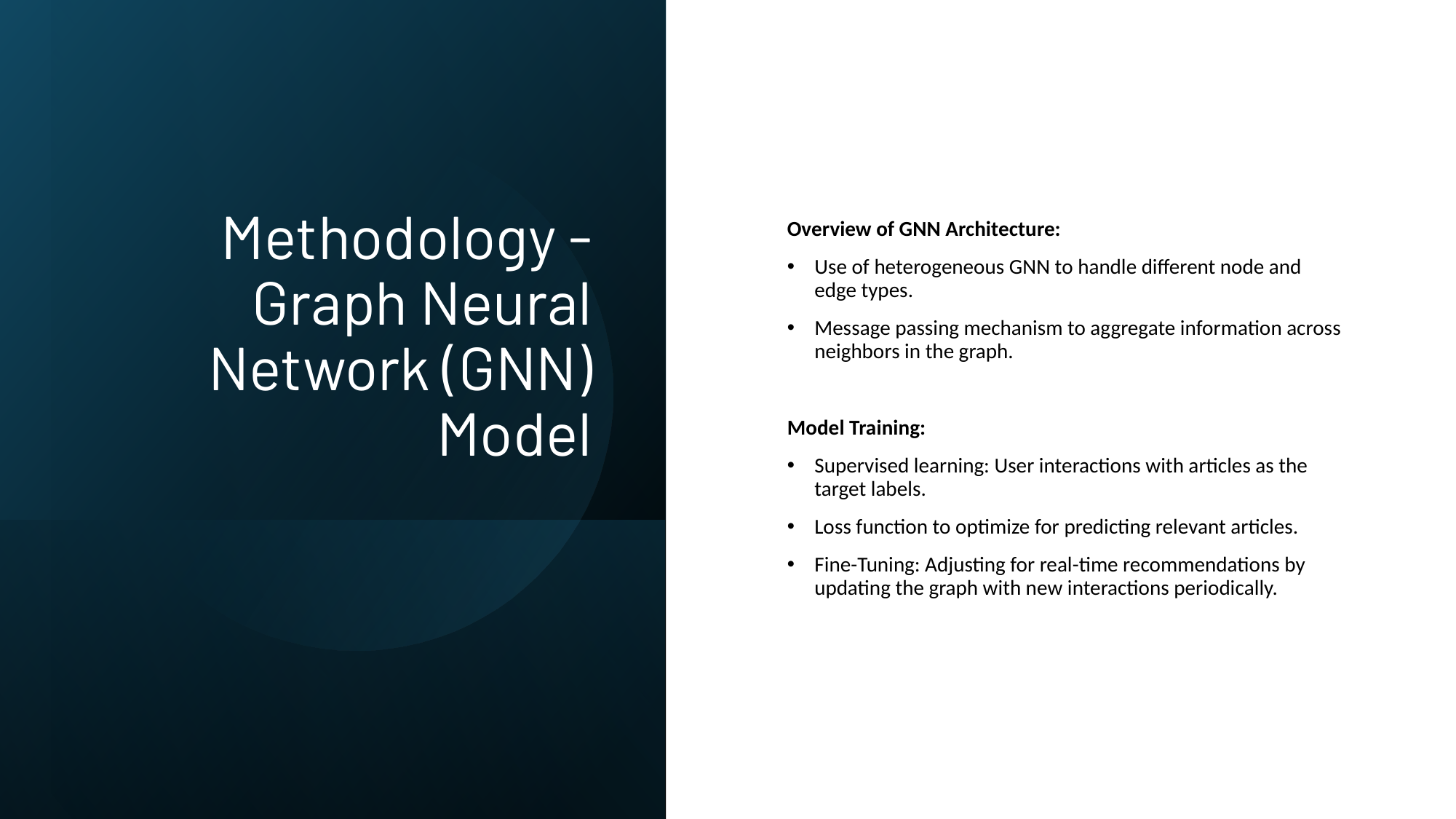

# Methodology - Graph Neural Network (GNN) Model

Overview of GNN Architecture:
Use of heterogeneous GNN to handle different node and edge types.
Message passing mechanism to aggregate information across neighbors in the graph.

Model Training:
Supervised learning: User interactions with articles as the target labels.
Loss function to optimize for predicting relevant articles.
Fine-Tuning: Adjusting for real-time recommendations by updating the graph with new interactions periodically.